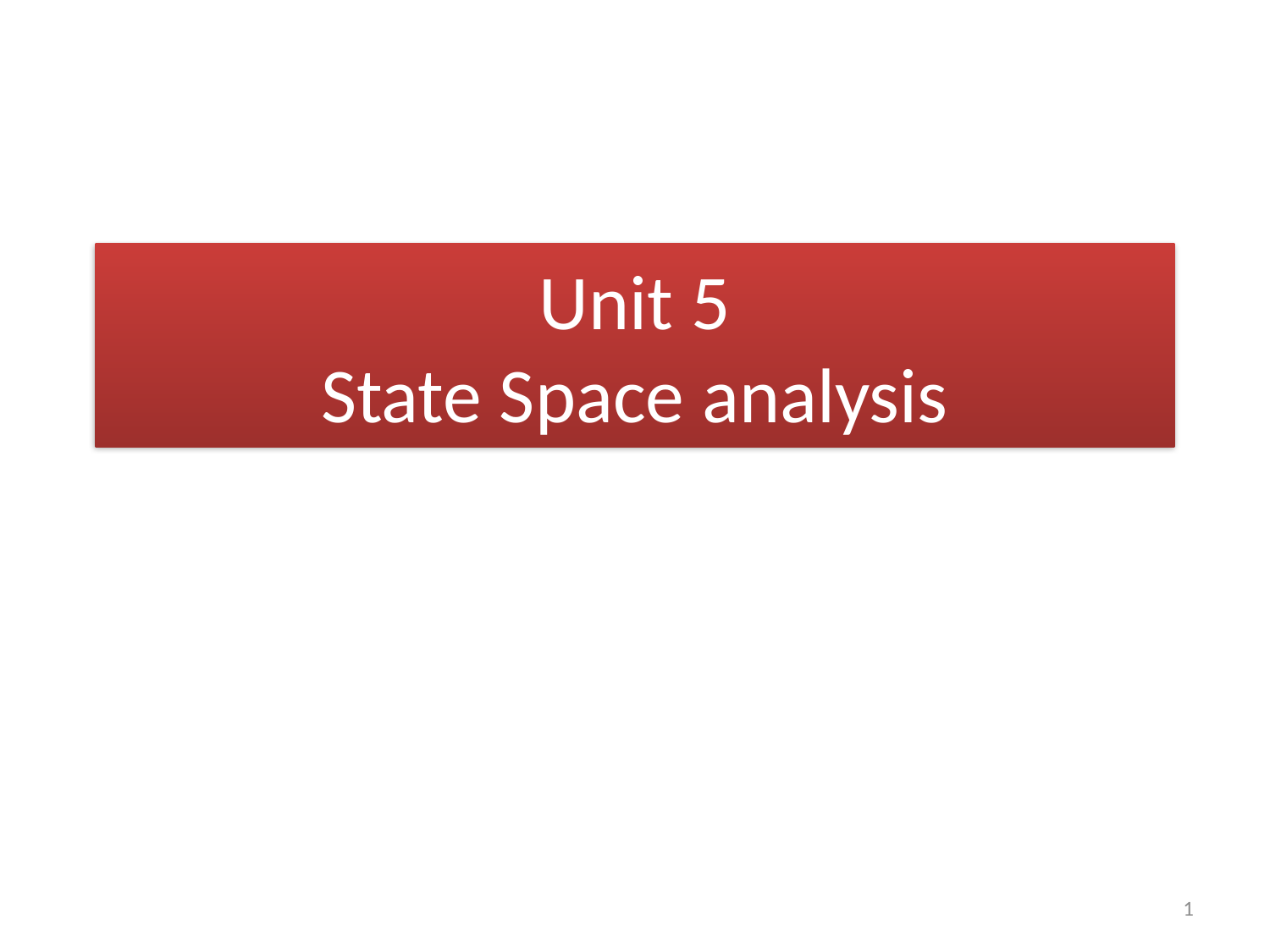

# Unit 5 State Space analysis
1